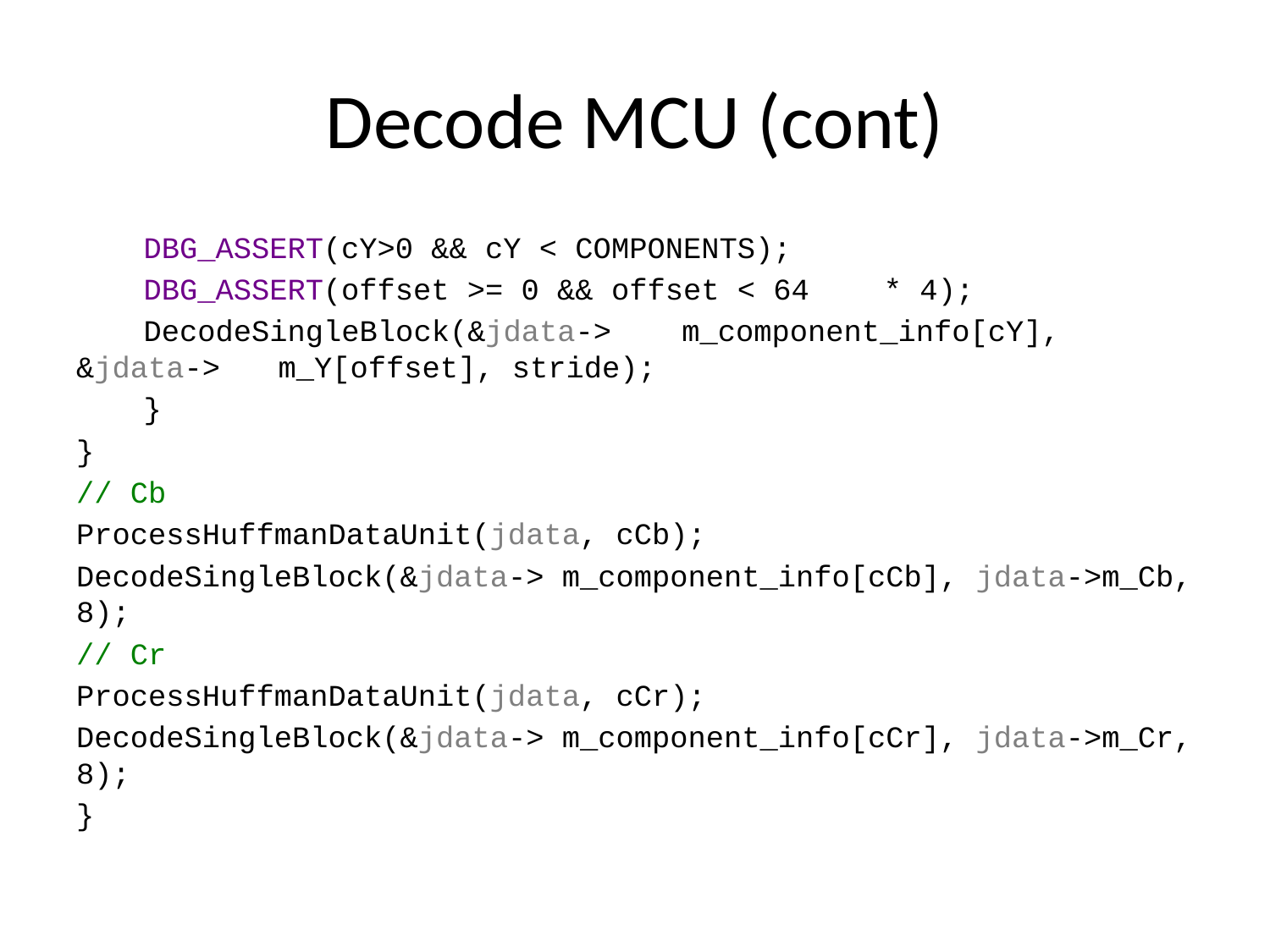

# Decode MCU (cont)

	DBG_ASSERT(cY>0 && cY < COMPONENTS);
	DBG_ASSERT(offset >= 0 && offset < 64 	* 4);
	DecodeSingleBlock(&jdata-> 	m_component_info[cY], &jdata-> 	m_Y[offset], stride);
	}
}
// Cb
ProcessHuffmanDataUnit(jdata, cCb);
DecodeSingleBlock(&jdata-> m_component_info[cCb], jdata->m_Cb, 8);
// Cr
ProcessHuffmanDataUnit(jdata, cCr);
DecodeSingleBlock(&jdata-> m_component_info[cCr], jdata->m_Cr, 8);
}